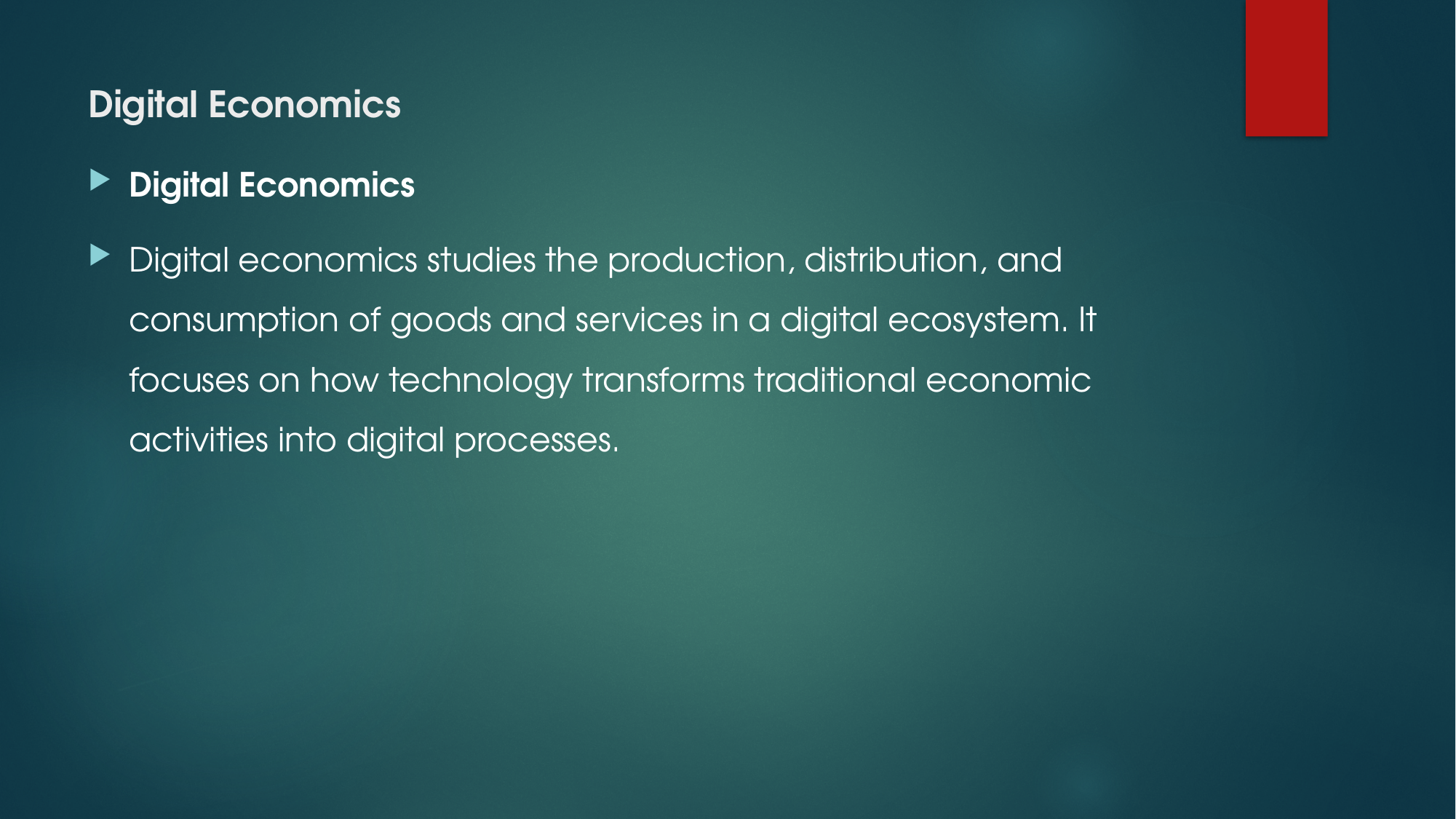

# Digital Economics
Digital Economics
Digital economics studies the production, distribution, and consumption of goods and services in a digital ecosystem. It focuses on how technology transforms traditional economic activities into digital processes.